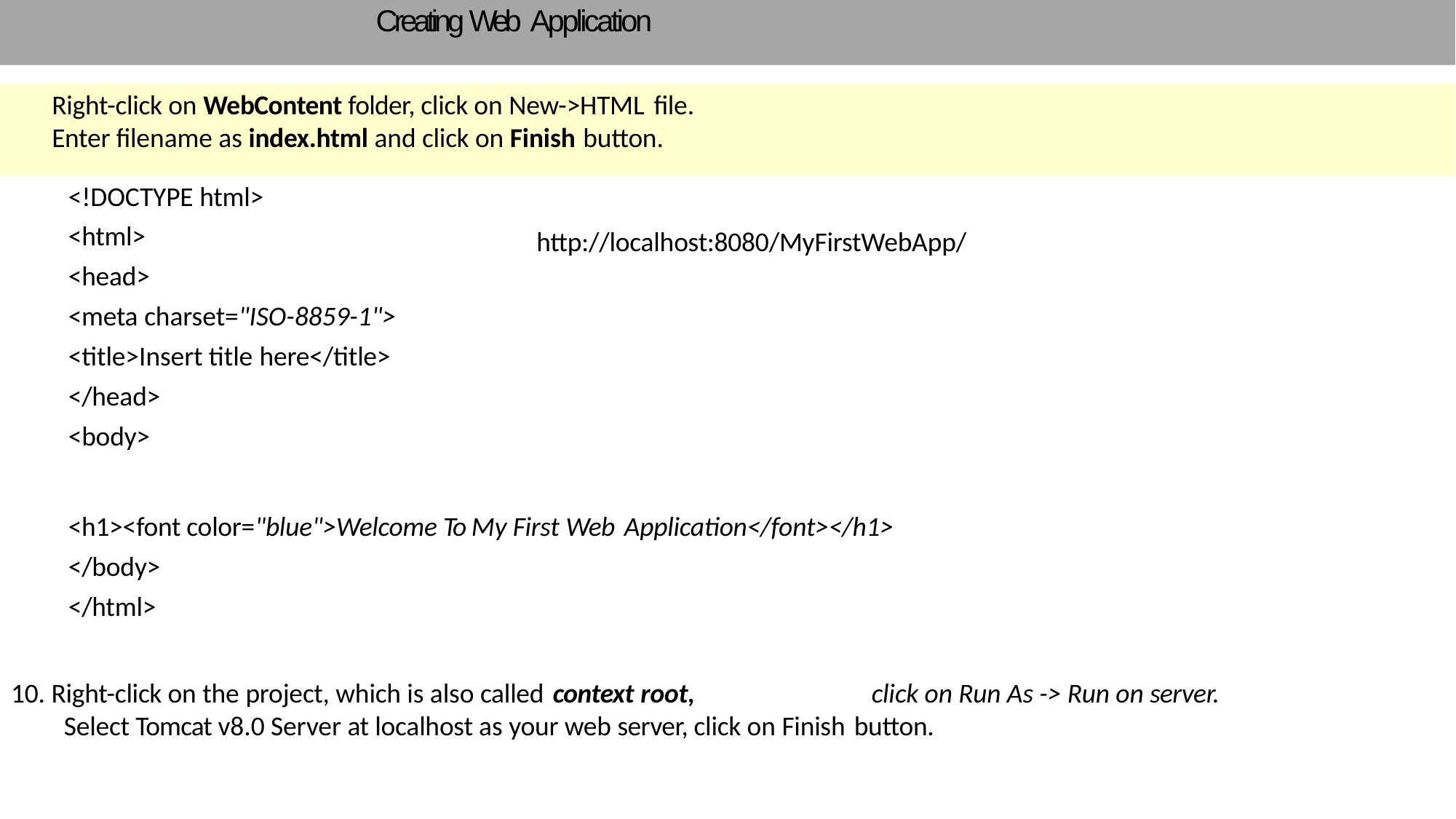

# Creating Web Application

Right-click on WebContent folder, click on New->HTML file.
Enter filename as index.html and click on Finish button.
<!DOCTYPE html>
<html>
<head>
<meta charset="ISO-8859-1">
<title>Insert title here</title>
</head>
<body>
http://localhost:8080/MyFirstWebApp/
<h1><font color="blue">Welcome To My First Web Application</font></h1>
</body>
</html>

10. Right-click on the project, which is also called context root,	click on Run As -> Run on server.
Select Tomcat v8.0 Server at localhost as your web server, click on Finish button.